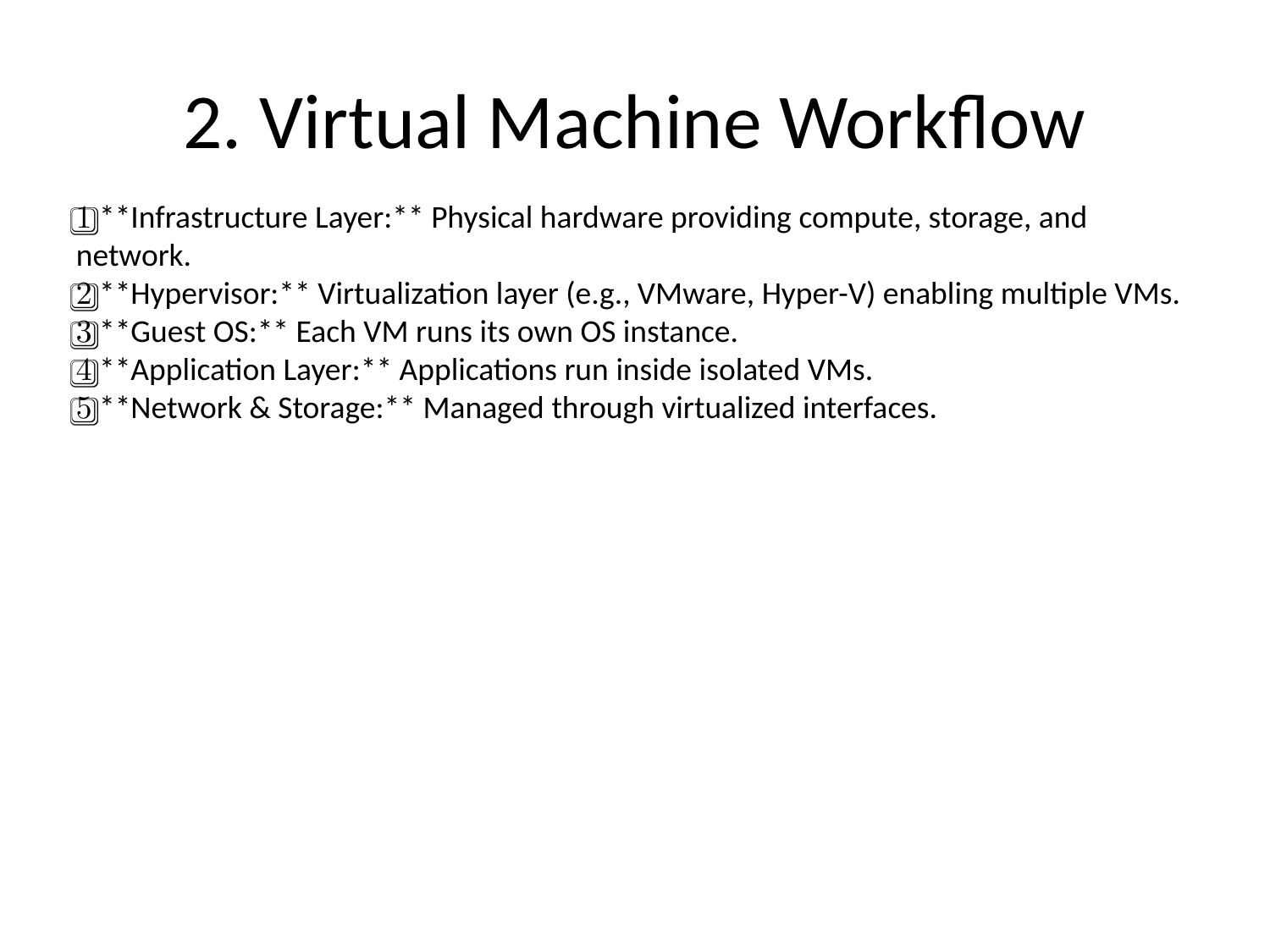

# 2. Virtual Machine Workflow
1️⃣ **Infrastructure Layer:** Physical hardware providing compute, storage, and network.
2️⃣ **Hypervisor:** Virtualization layer (e.g., VMware, Hyper-V) enabling multiple VMs.
3️⃣ **Guest OS:** Each VM runs its own OS instance.
4️⃣ **Application Layer:** Applications run inside isolated VMs.
5️⃣ **Network & Storage:** Managed through virtualized interfaces.